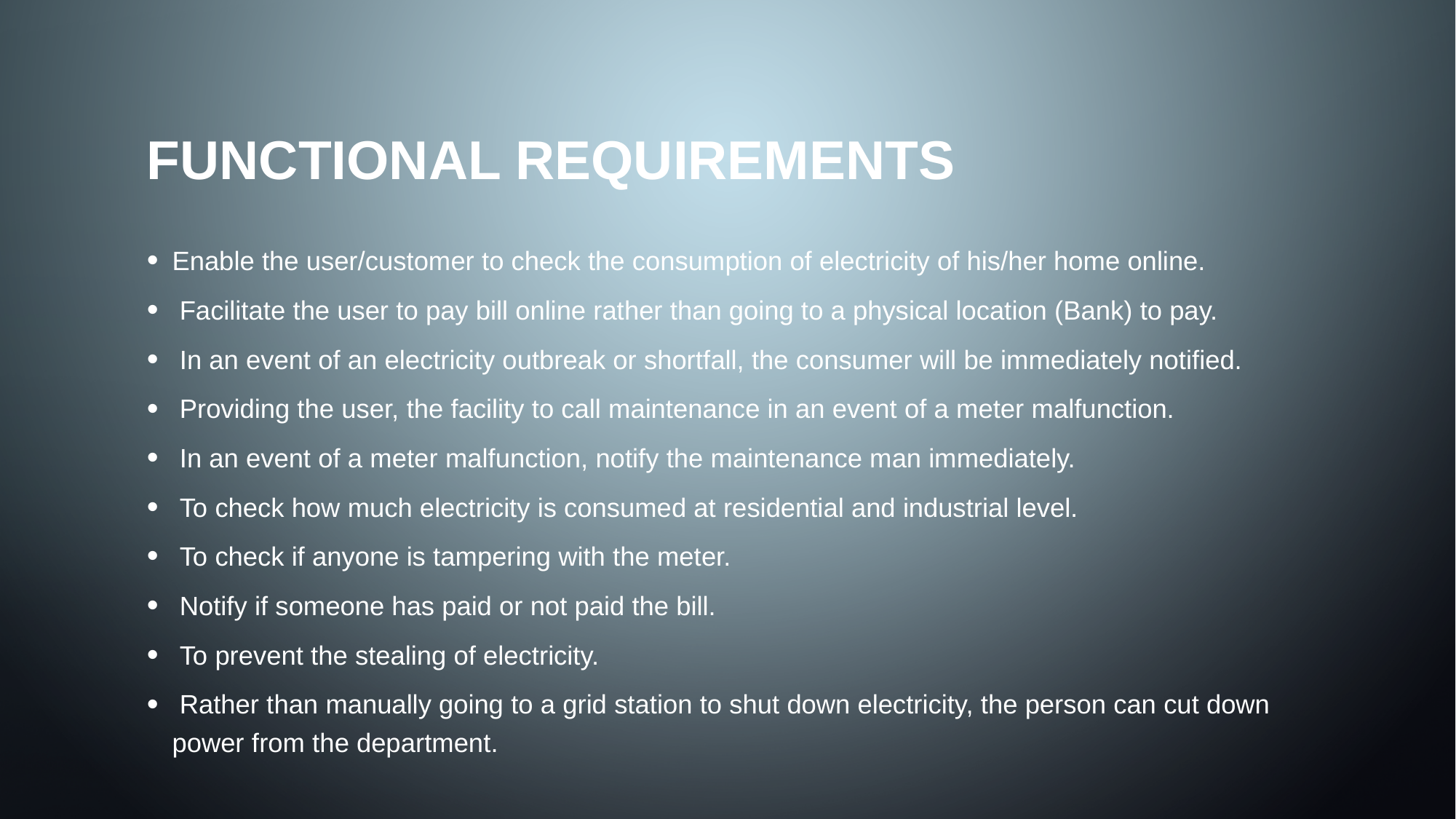

Functional requirements
Enable the user/customer to check the consumption of electricity of his/her home online.
 Facilitate the user to pay bill online rather than going to a physical location (Bank) to pay.
 In an event of an electricity outbreak or shortfall, the consumer will be immediately notified.
 Providing the user, the facility to call maintenance in an event of a meter malfunction.
 In an event of a meter malfunction, notify the maintenance man immediately.
 To check how much electricity is consumed at residential and industrial level.
 To check if anyone is tampering with the meter.
 Notify if someone has paid or not paid the bill.
 To prevent the stealing of electricity.
 Rather than manually going to a grid station to shut down electricity, the person can cut down power from the department.